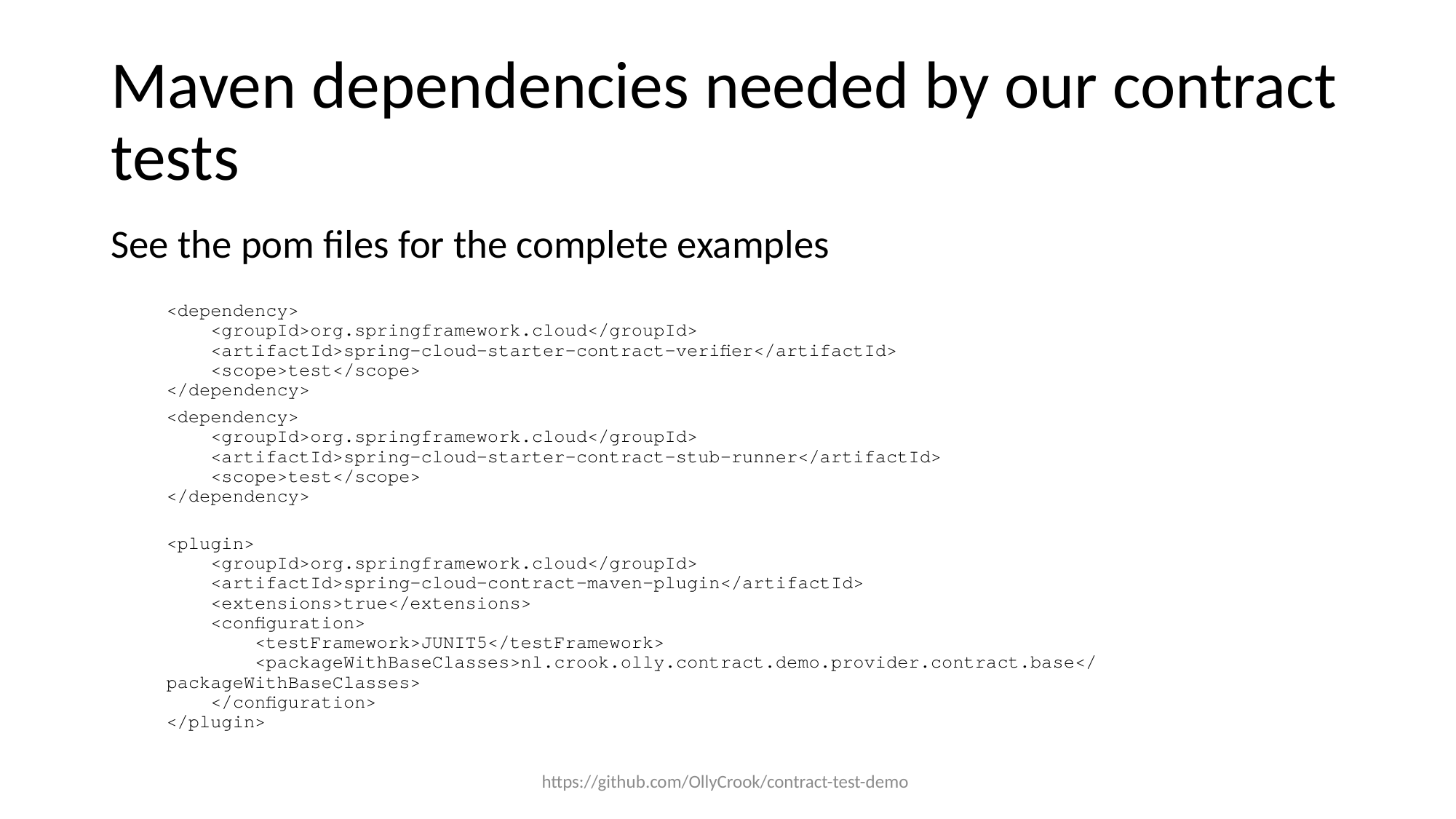

# Maven dependencies needed by our contract tests
See the pom files for the complete examples

<dependency>
    <groupId>org.springframework.cloud</groupId>
    <artifactId>spring-cloud-starter-contract-verifier</artifactId>
    <scope>test</scope>
</dependency>
<dependency>
    <groupId>org.springframework.cloud</groupId>
    <artifactId>spring-cloud-starter-contract-stub-runner</artifactId>
    <scope>test</scope>
</dependency>
<plugin>
    <groupId>org.springframework.cloud</groupId>
    <artifactId>spring-cloud-contract-maven-plugin</artifactId>
    <extensions>true</extensions>
    <configuration>
        <testFramework>JUNIT5</testFramework>
        <packageWithBaseClasses>nl.crook.olly.contract.demo.provider.contract.base</packageWithBaseClasses>
    </configuration>
</plugin>
https://github.com/OllyCrook/contract-test-demo